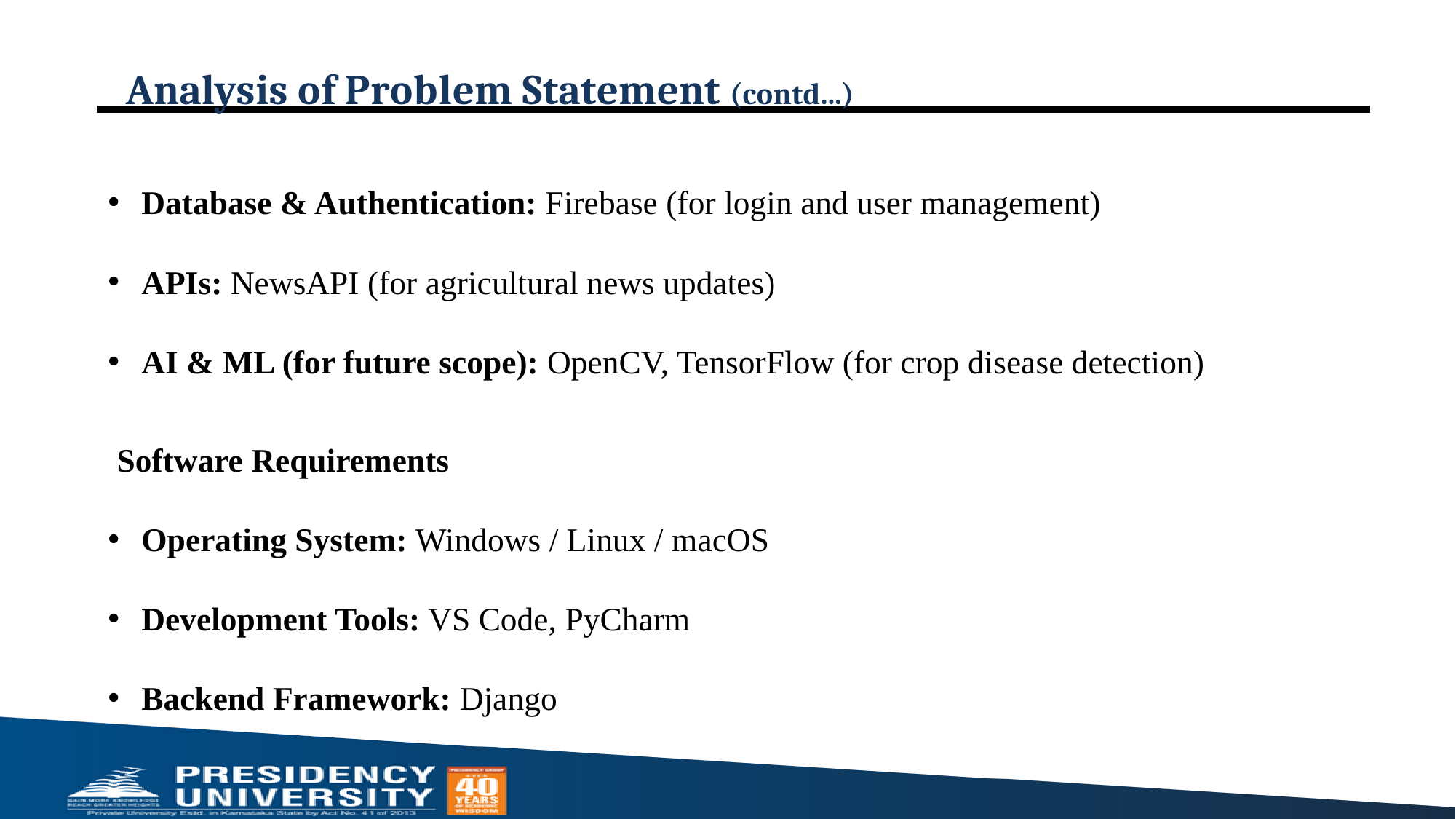

# Analysis of Problem Statement (contd...)
Database & Authentication: Firebase (for login and user management)
APIs: NewsAPI (for agricultural news updates)
AI & ML (for future scope): OpenCV, TensorFlow (for crop disease detection)

Software Requirements
Operating System: Windows / Linux / macOS
Development Tools: VS Code, PyCharm
Backend Framework: Django